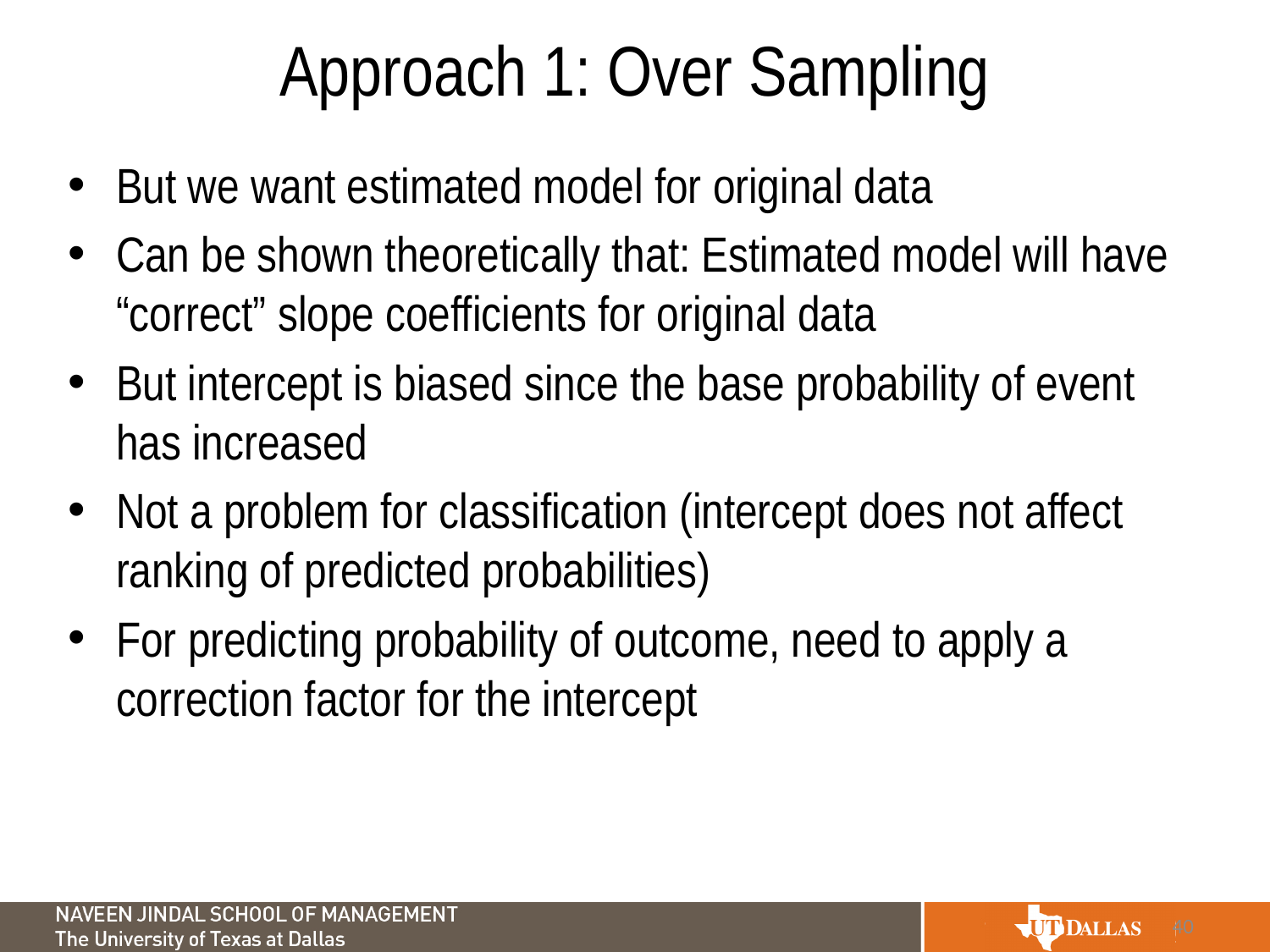

# Approach 1: Over Sampling
But we want estimated model for original data
Can be shown theoretically that: Estimated model will have “correct” slope coefficients for original data
But intercept is biased since the base probability of event has increased
Not a problem for classification (intercept does not affect ranking of predicted probabilities)
For predicting probability of outcome, need to apply a correction factor for the intercept

40